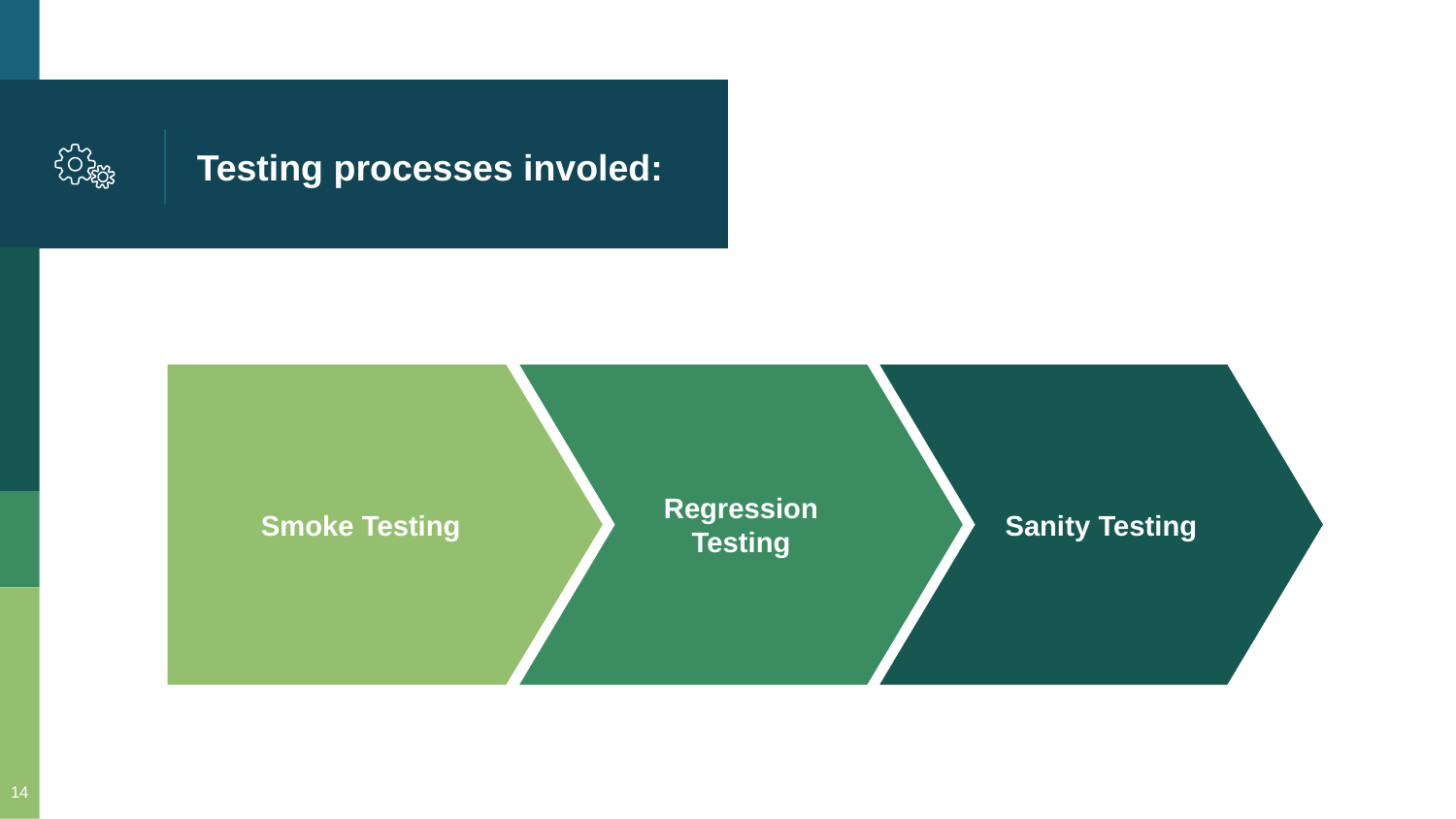

# Testing processes involed:

Smoke Testing
Regression Testing
Sanity Testing
14